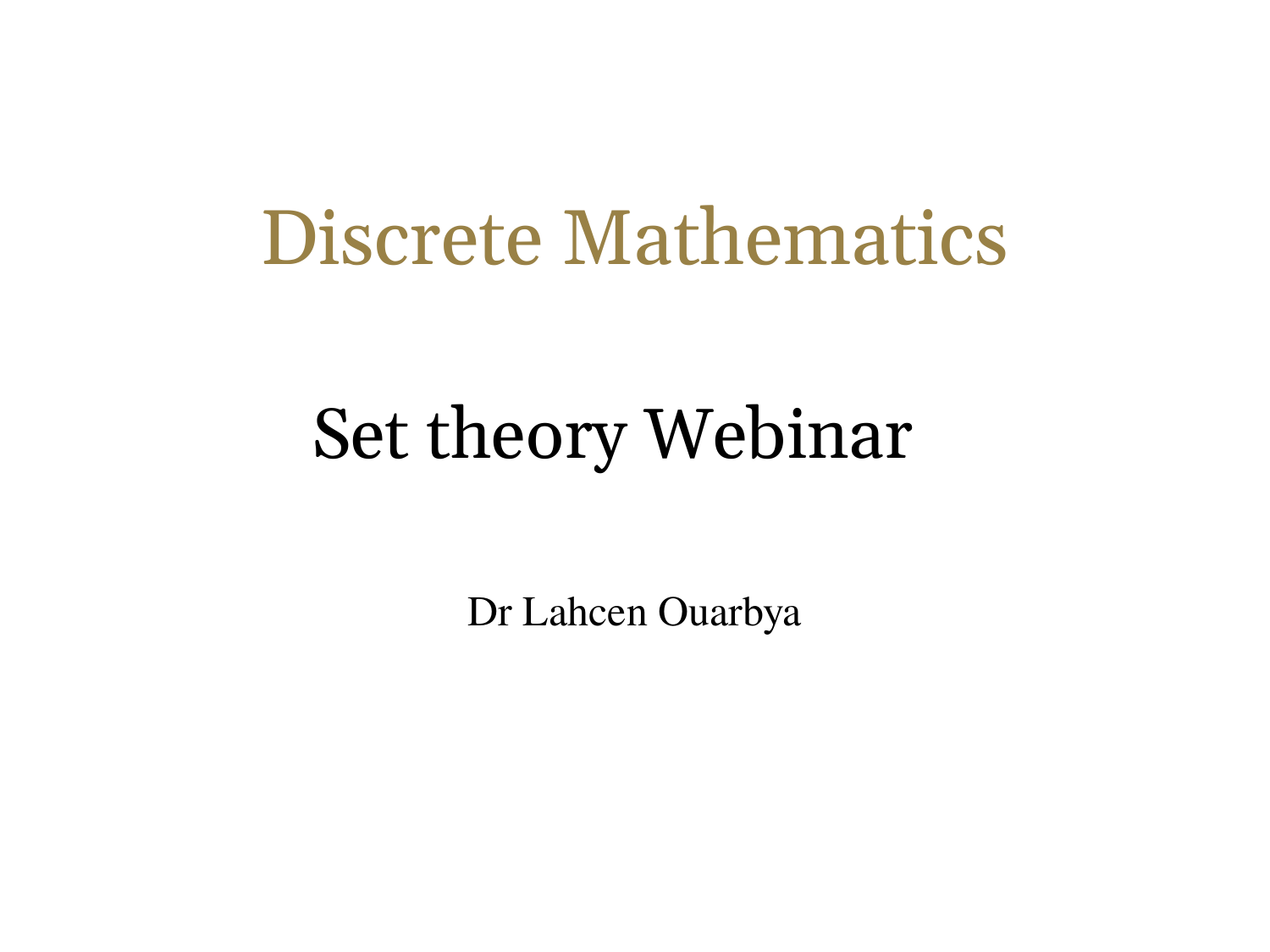

# Discrete Mathematics
Set theory Webinar
Dr Lahcen Ouarbya